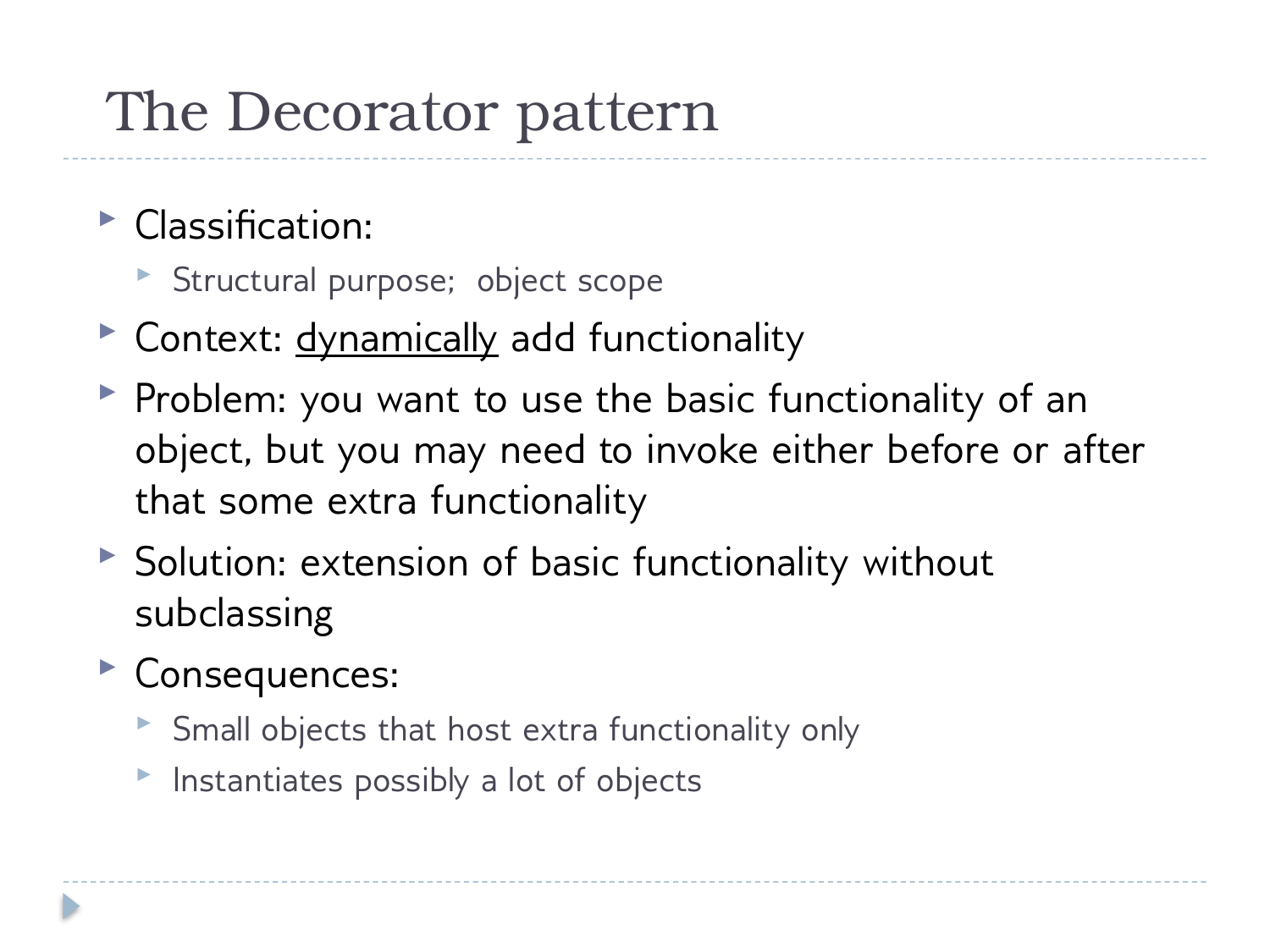

# The Decorator pattern
Classification:
Structural purpose;  object scope
Context: dynamically add functionality
Problem: you want to use the basic functionality of an object, but you may need to invoke either before or after that some extra functionality
Solution: extension of basic functionality without subclassing
Consequences:
Small objects that host extra functionality only
Instantiates possibly a lot of objects